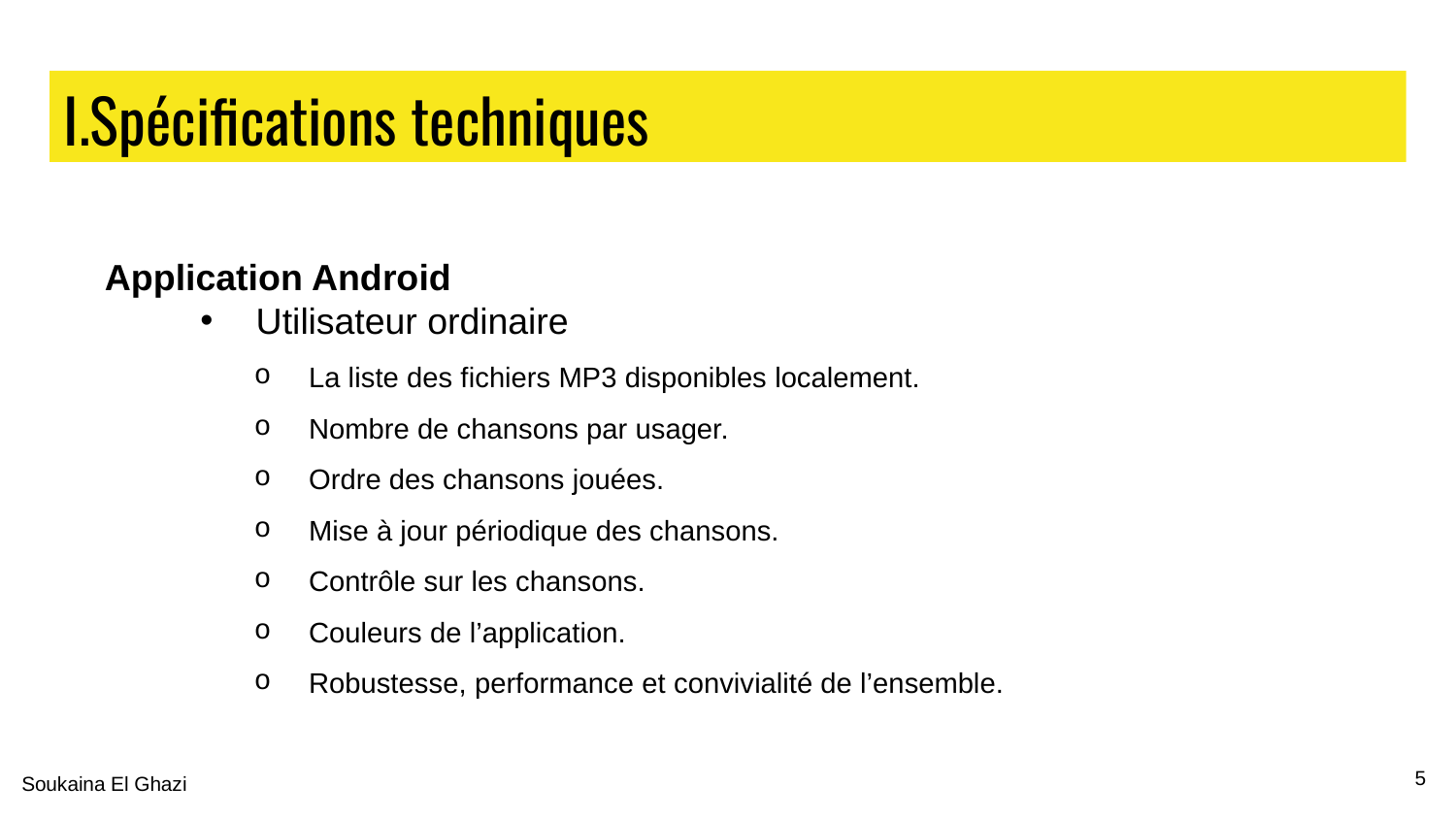

I.Spécifications techniques

    Application Android
 Utilisateur ordinaire

La liste des fichiers MP3 disponibles localement.
Nombre de chansons par usager.
Ordre des chansons jouées.
Mise à jour périodique des chansons.
Contrôle sur les chansons.
Couleurs de l’application.
Robustesse, performance et convivialité de l’ensemble.

5
Soukaina El Ghazi